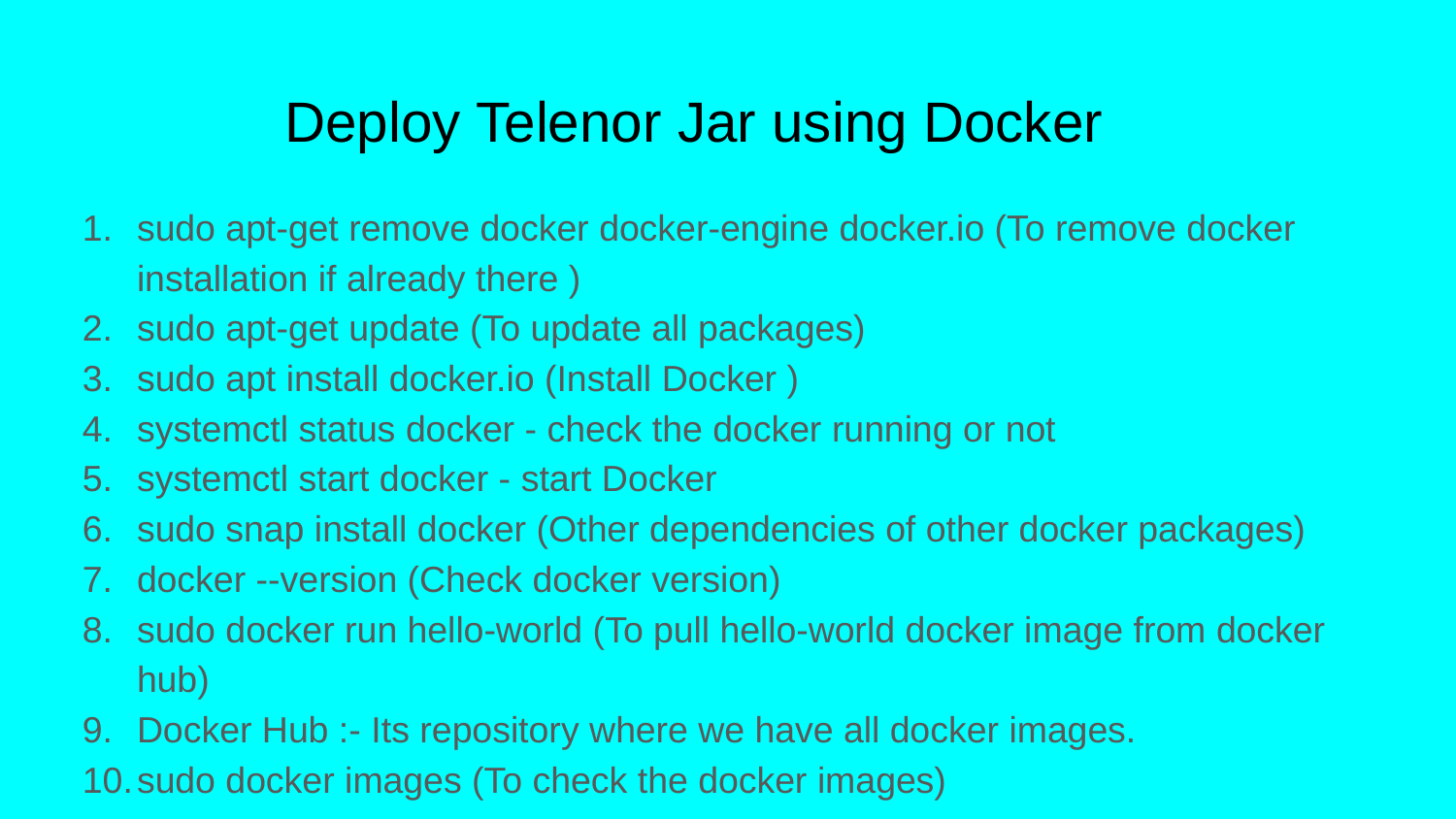

# Deploy Telenor Jar using Docker
sudo apt-get remove docker docker-engine docker.io (To remove docker installation if already there )
sudo apt-get update (To update all packages)
sudo apt install docker.io (Install Docker )
systemctl status docker - check the docker running or not
systemctl start docker - start Docker
sudo snap install docker (Other dependencies of other docker packages)
docker --version (Check docker version)
sudo docker run hello-world (To pull hello-world docker image from docker hub)
Docker Hub :- Its repository where we have all docker images.
sudo docker images (To check the docker images)